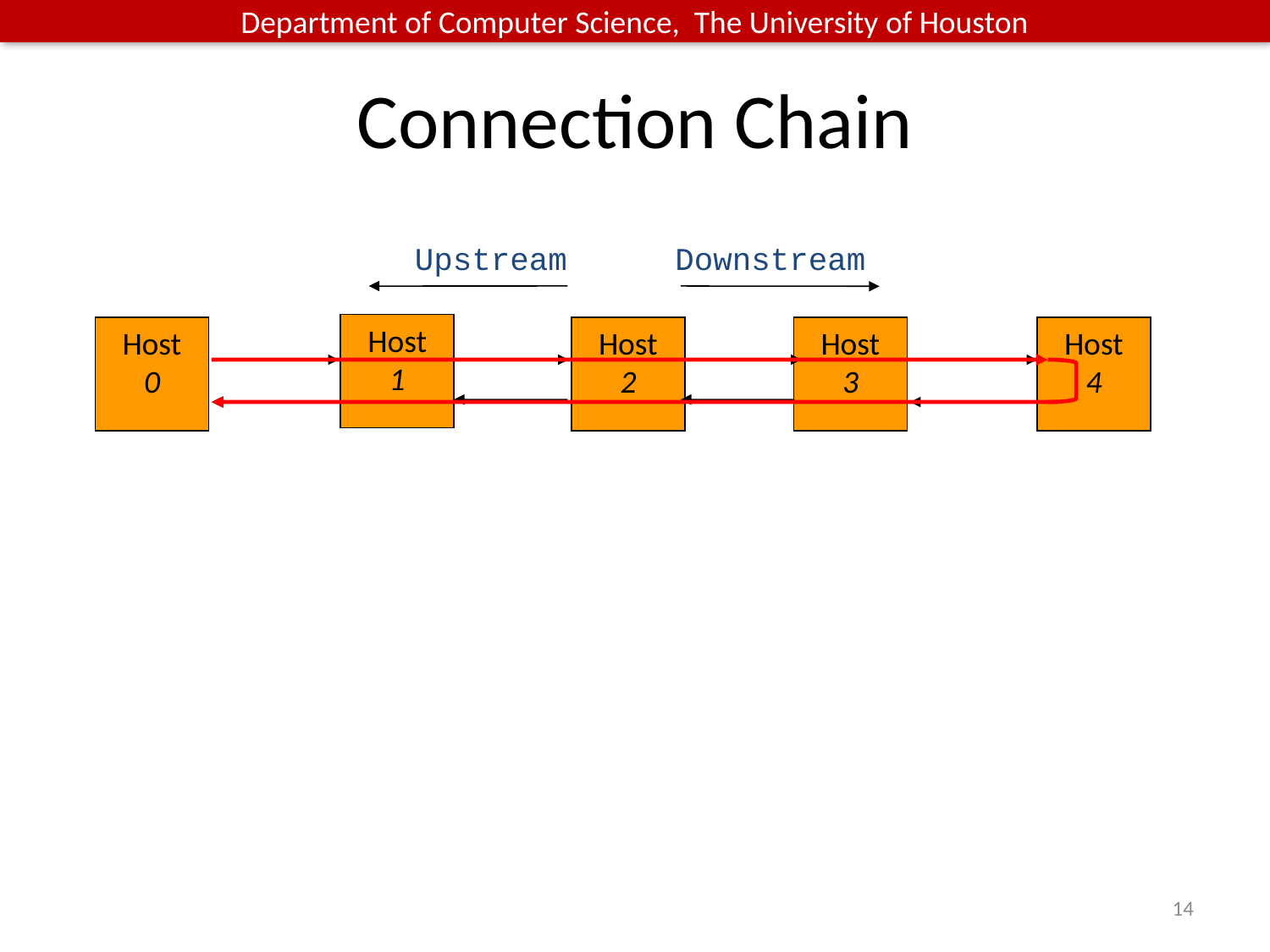

# Connection Chain

Upstream               Downstream

Host
1
Host
0
Host
2
Host
3
Host
4

14